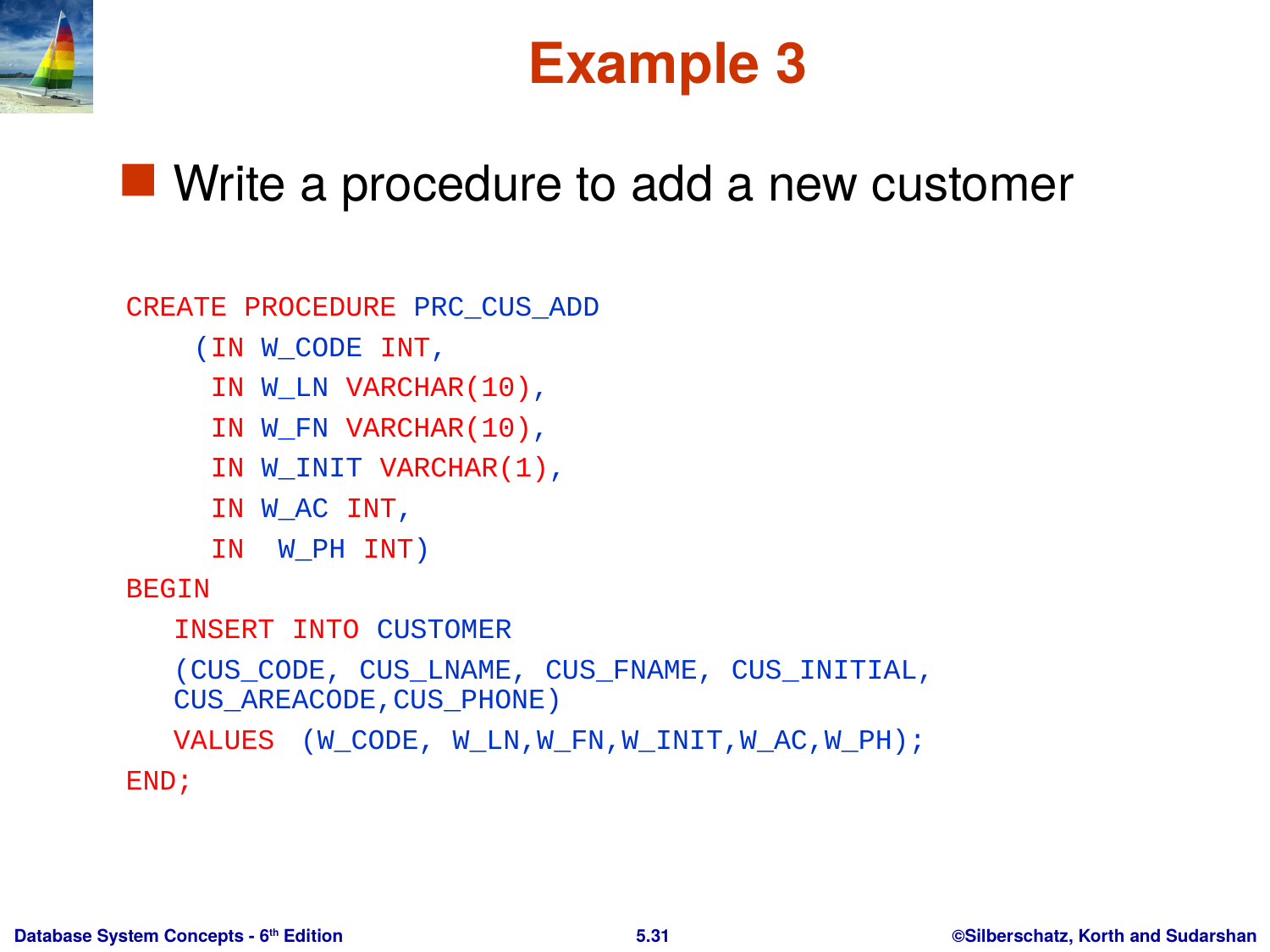

# Example 3
Write a procedure to add a new customer

CREATE PROCEDURE PRC_CUS_ADD
    (IN W_CODE INT,
     IN W_LN VARCHAR(10),
     IN W_FN VARCHAR(10),
     IN W_INIT VARCHAR(1),
     IN W_AC INT,
     IN  W_PH INT)
BEGIN
	INSERT INTO CUSTOMER
	(CUS_CODE, CUS_LNAME, CUS_FNAME, CUS_INITIAL, CUS_AREACODE,CUS_PHONE)
	VALUES 	(W_CODE, W_LN,W_FN,W_INIT,W_AC,W_PH);
END;